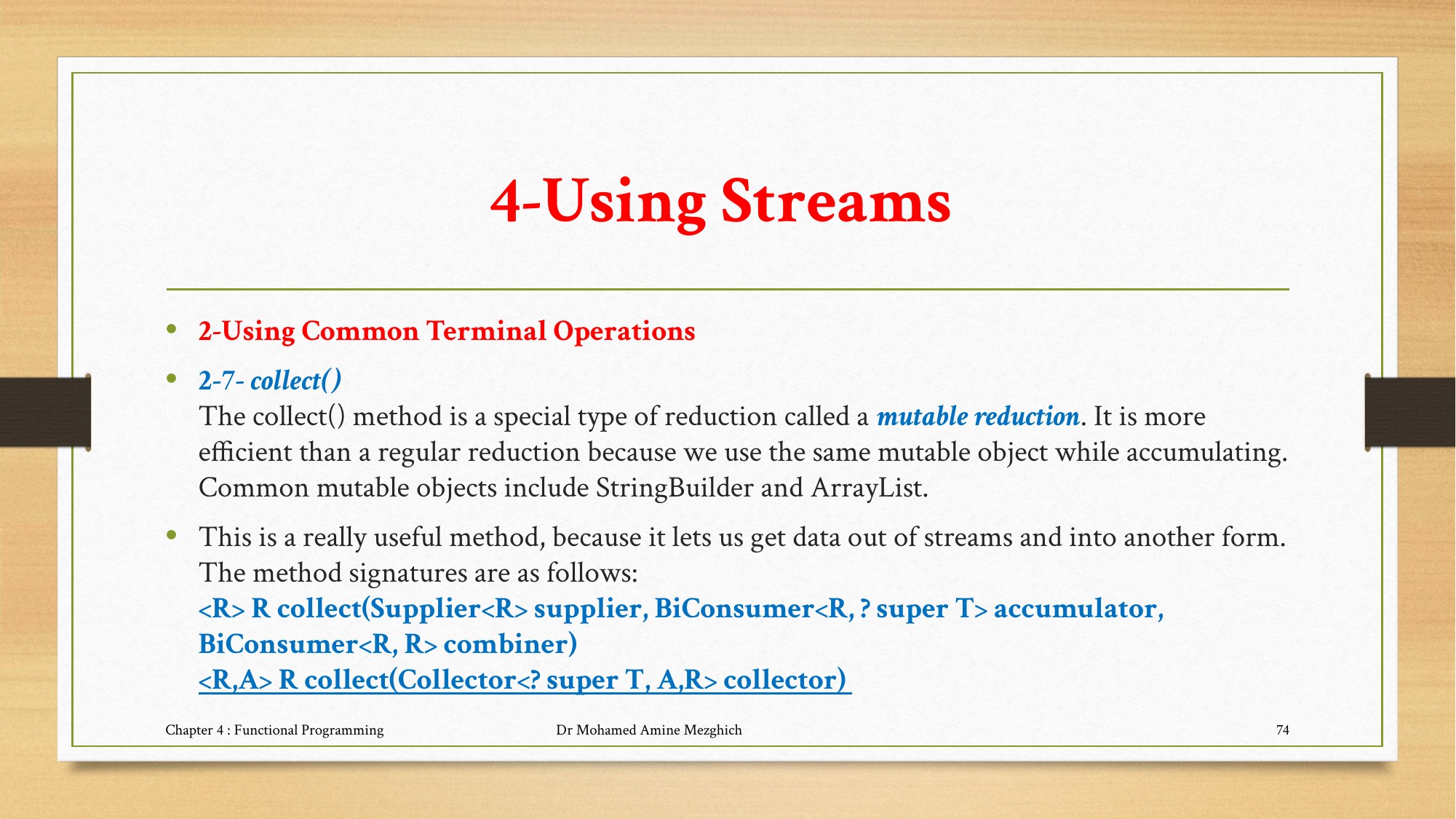

# 4-Using Streams
2-Using Common Terminal Operations
2-7- collect()
The collect() method is a special type of reduction called a mutable reduction. It is more efficient than a regular reduction because we use the same mutable object while accumulating. Common mutable objects include StringBuilder and ArrayList.
This is a really useful method, because it lets us get data out of streams and into another form. The method signatures are as follows:
<R> R collect(Supplier<R> supplier, BiConsumer<R, ? super T> accumulator,
BiConsumer<R, R> combiner)
<R,A> R collect(Collector<? super T, A,R> collector)
Chapter 4 : Functional Programming                                                  Dr Mohamed Amine Mezghich
74